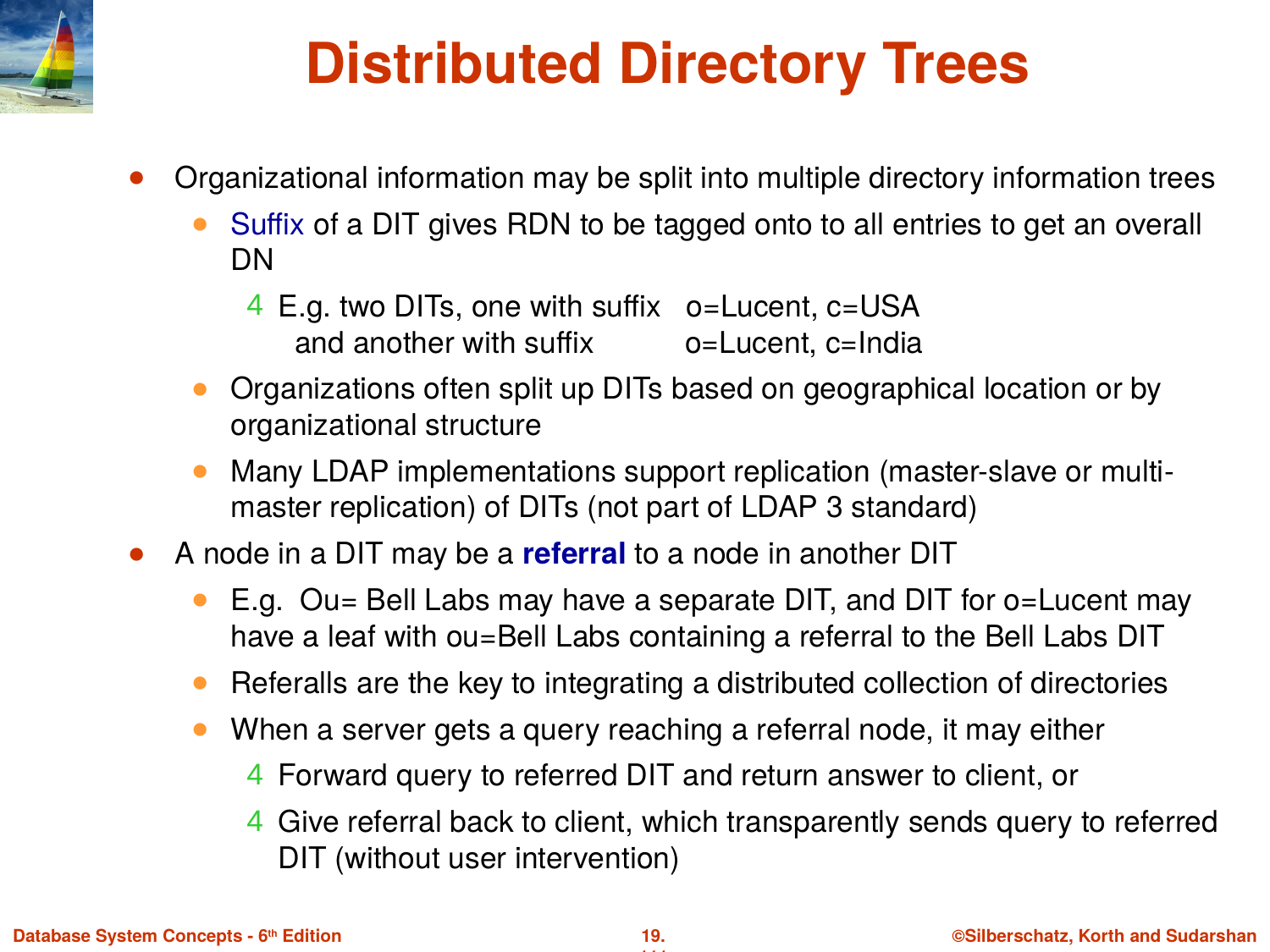

# Distributed Directory Trees
Organizational information may be split into multiple directory information trees
Suffix of a DIT gives RDN to be tagged onto to all entries to get an overall DN
E.g. two DITs, one with suffix   o=Lucent, c=USA
  and another with suffix           o=Lucent, c=India
Organizations often split up DITs based on geographical location or by organizational structure
Many LDAP implementations support replication (master-slave or multi-master replication) of DITs (not part of LDAP 3 standard)
A node in a DIT may be a referral to a node in another DIT
E.g.  Ou= Bell Labs may have a separate DIT, and DIT for o=Lucent may have a leaf with ou=Bell Labs containing a referral to the Bell Labs DIT
Referalls are the key to integrating a distributed collection of directories
When a server gets a query reaching a referral node, it may either
Forward query to referred DIT and return answer to client, or
Give referral back to client, which transparently sends query to referred DIT (without user intervention)